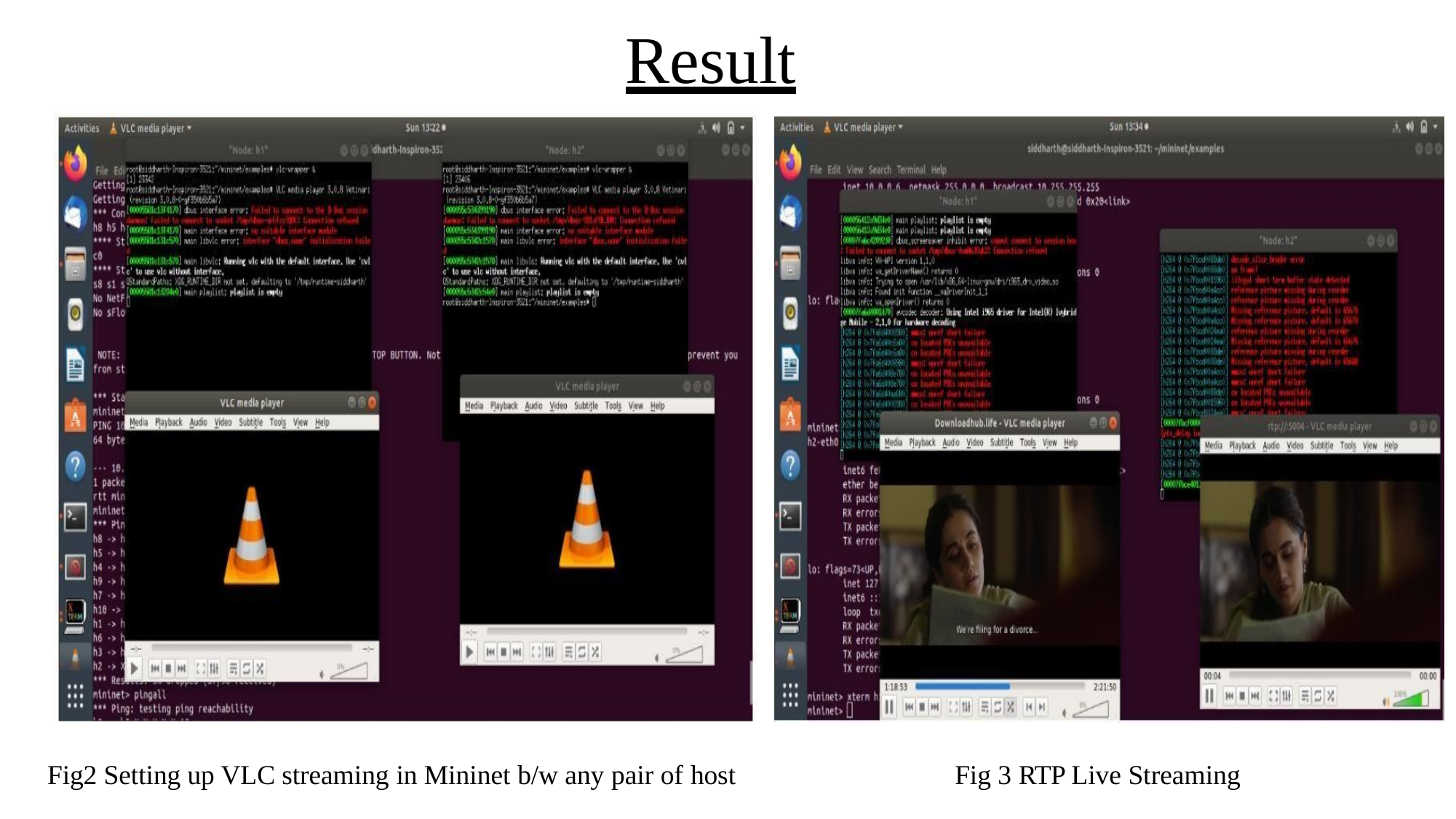

# Result

Fig2 Setting up VLC streaming in Mininet b/w any pair of host
Fig 3 RTP Live Streaming